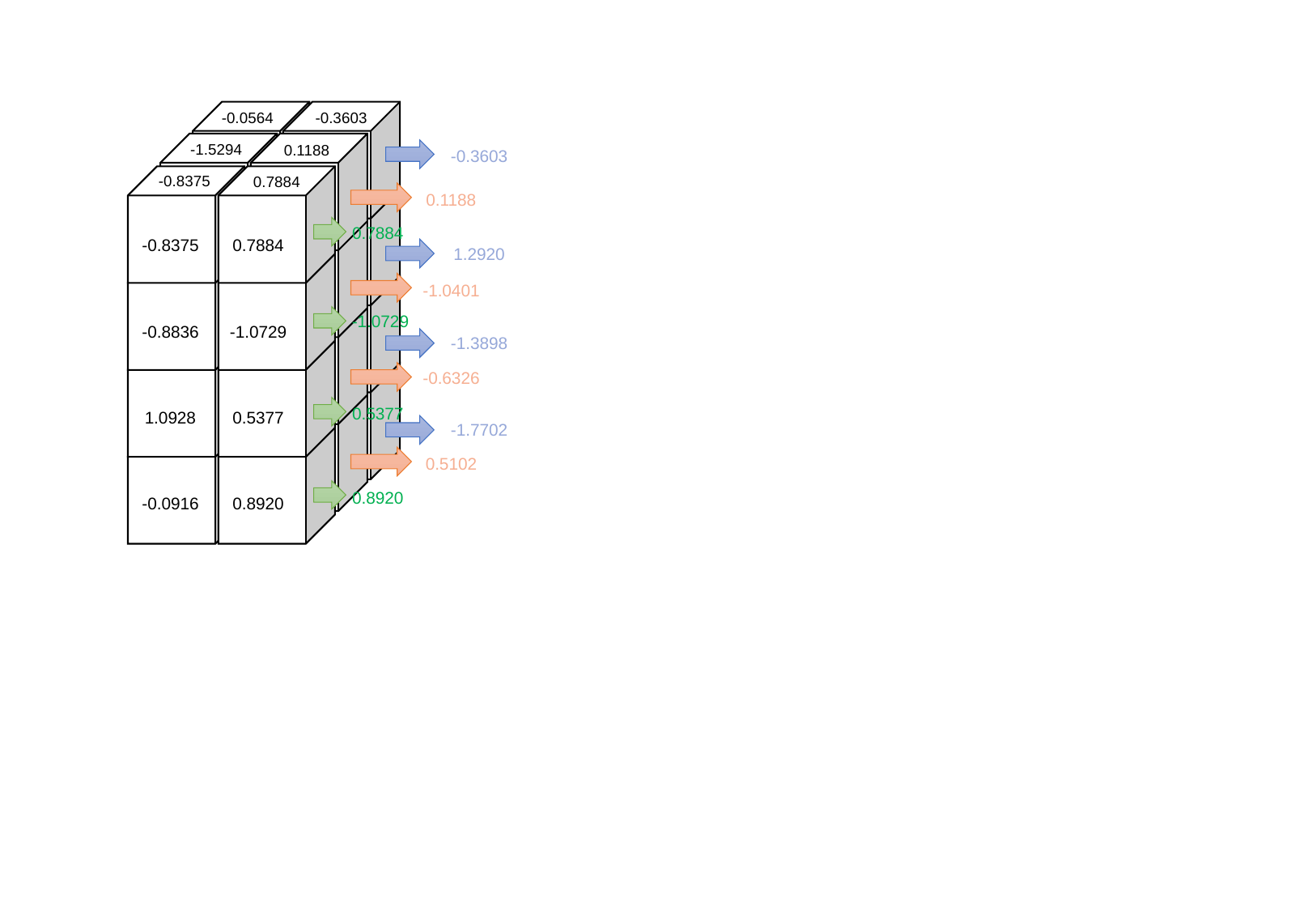

-0.0564
-0.3603

-1.5294
0.1188
-0.3603

-0.8375

0.7884
0.1188

0.7884

-0.8375
0.7884
1.2920

-1.0401
-1.0729

-0.8836
-1.0729
-1.3898

-0.6326

0.5377

1.0928
0.5377
-1.7702

0.5102

0.8920
-0.0916
0.8920